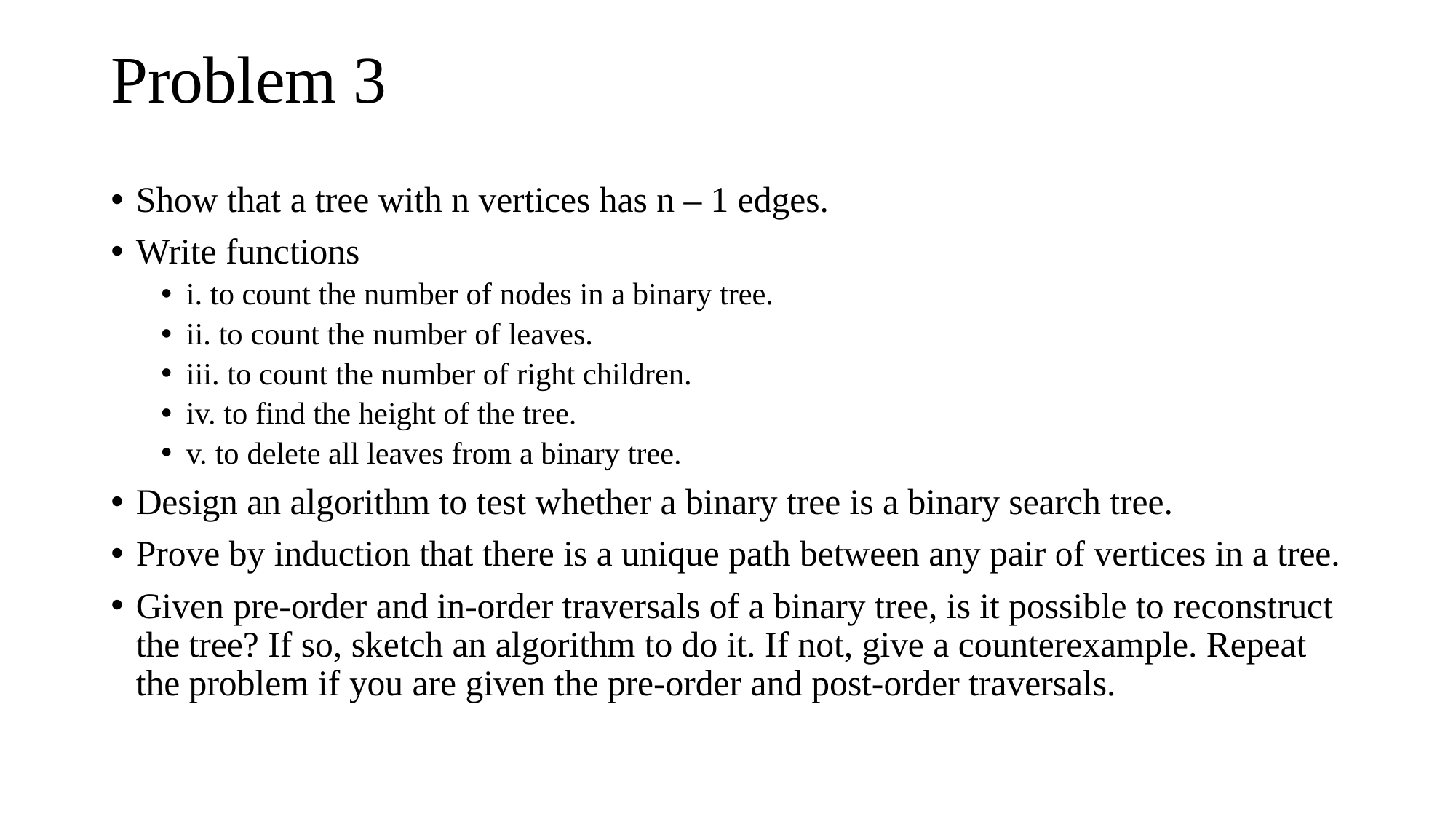

# Problem 3
Show that a tree with n vertices has n – 1 edges.
Write functions
i. to count the number of nodes in a binary tree.
ii. to count the number of leaves.
iii. to count the number of right children.
iv. to find the height of the tree.
v. to delete all leaves from a binary tree.
Design an algorithm to test whether a binary tree is a binary search tree.
Prove by induction that there is a unique path between any pair of vertices in a tree.
Given pre-order and in-order traversals of a binary tree, is it possible to reconstruct the tree? If so, sketch an algorithm to do it. If not, give a counterexample. Repeat the problem if you are given the pre-order and post-order traversals.